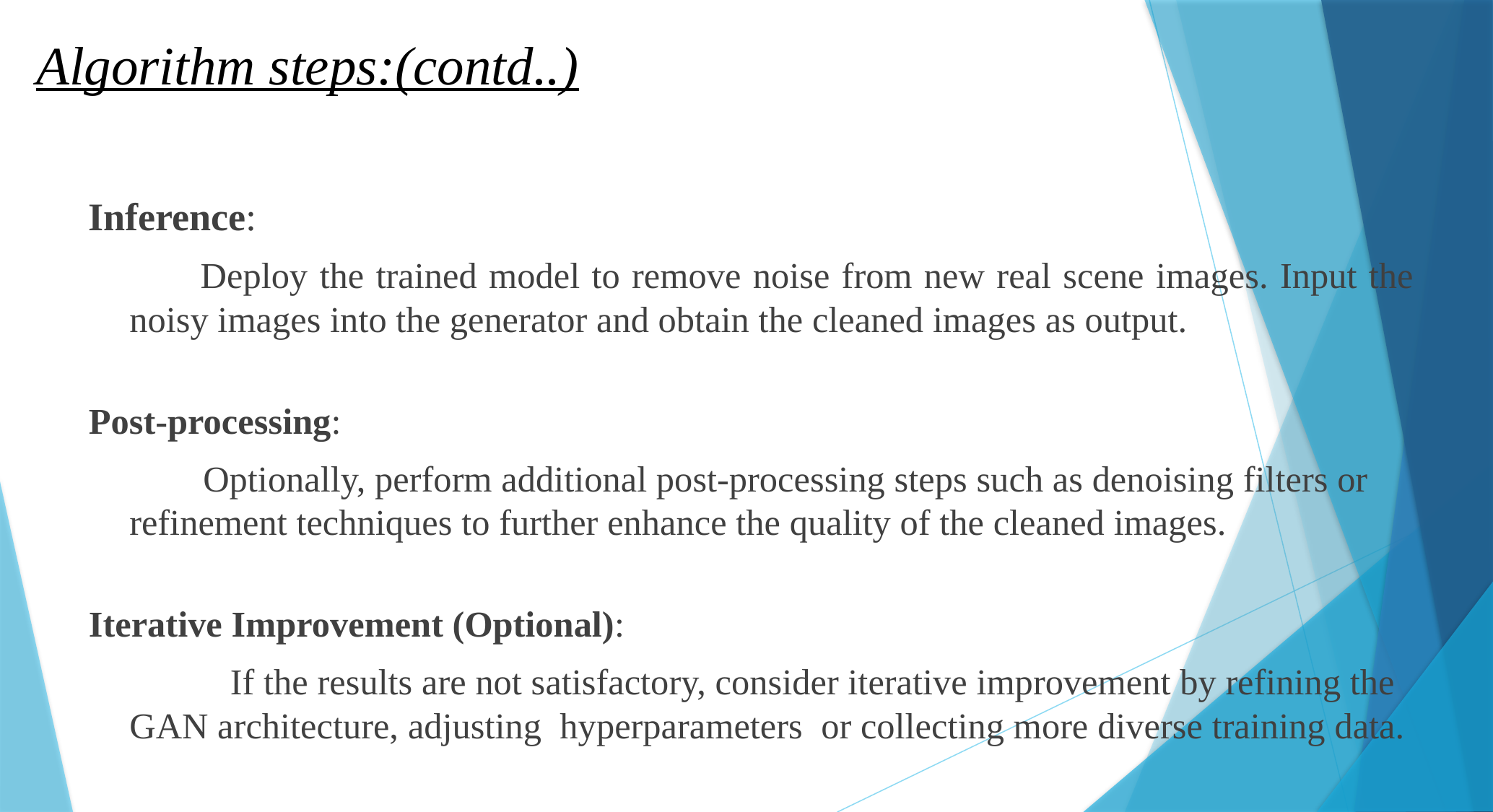

# Algorithm steps:(contd..)
Inference:
		      Deploy the trained model to remove noise from new real scene images. Input the noisy images into the generator and obtain the cleaned images as output.

Post-processing:
		        Optionally, perform additional post-processing steps such as denoising filters or refinement techniques to further enhance the quality of the cleaned images.

Iterative Improvement (Optional):
	       	If the results are not satisfactory, consider iterative improvement by refining the GAN architecture, adjusting  hyperparameters  or collecting more diverse training data.